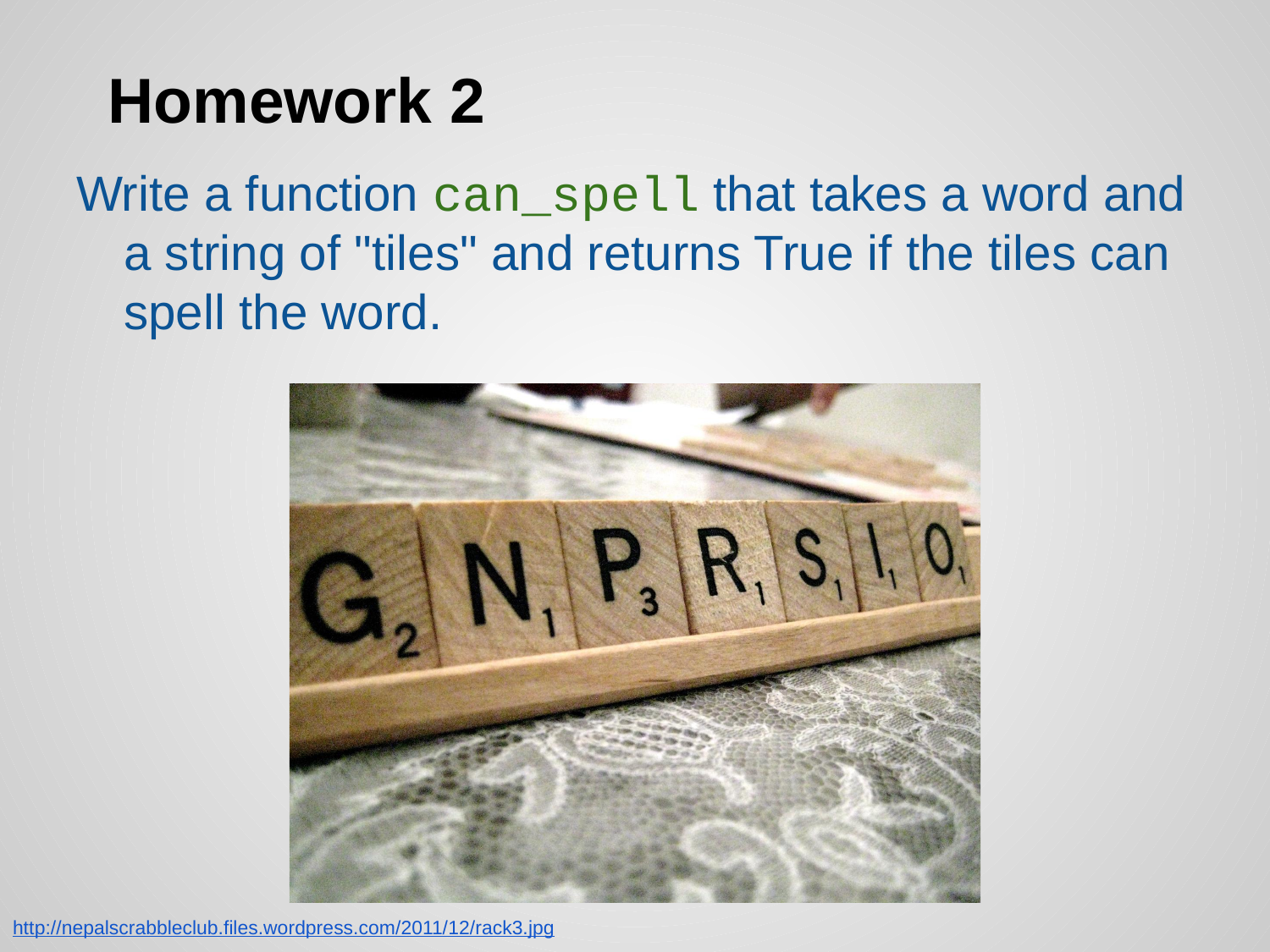

# Homework 2
Write a function can_spell that takes a word and a string of "tiles" and returns True if the tiles can spell the word.

http://nepalscrabbleclub.files.wordpress.com/2011/12/rack3.jpg